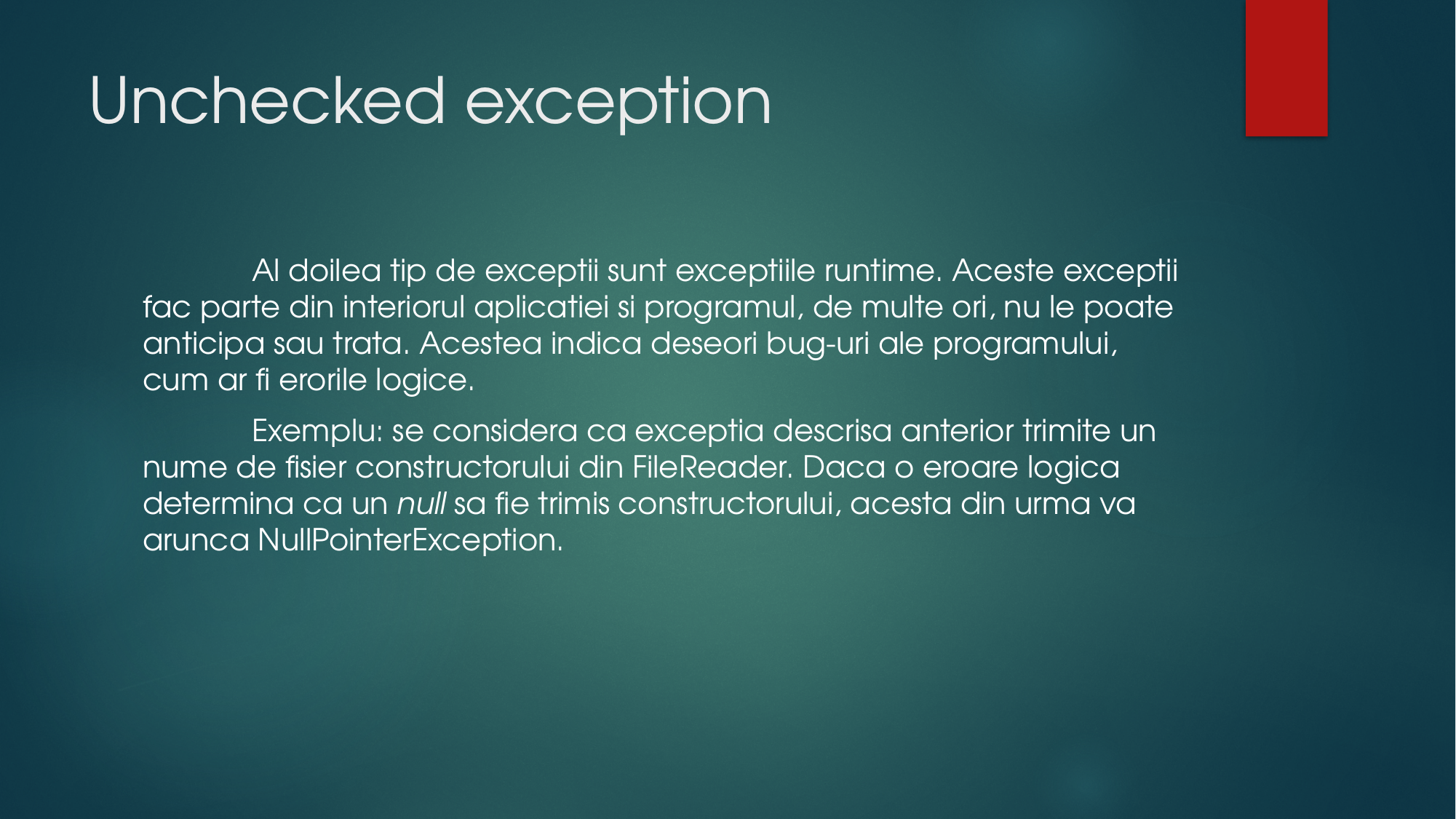

# Unchecked exception
	Al doilea tip de exceptii sunt exceptiile runtime. Aceste exceptii fac parte din interiorul aplicatiei si programul, de multe ori, nu le poate anticipa sau trata. Acestea indica deseori bug-uri ale programului, cum ar fi erorile logice.
	Exemplu: se considera ca exceptia descrisa anterior trimite un nume de fisier constructorului din FileReader. Daca o eroare logica determina ca un null sa fie trimis constructorului, acesta din urma va arunca NullPointerException.